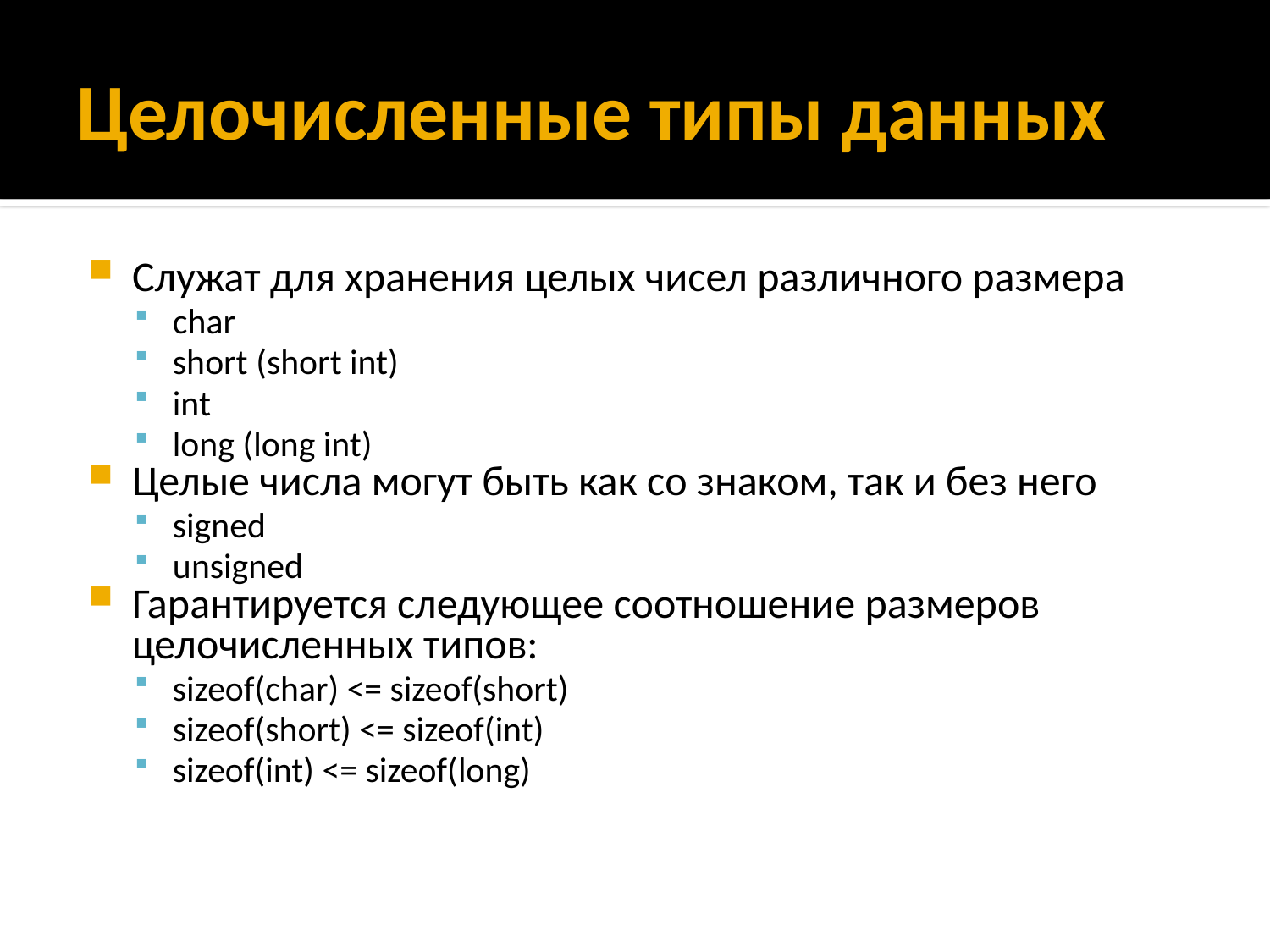

# Целочисленные типы данных
Служат для хранения целых чисел различного размера
char
short (short int)
int
long (long int)
Целые числа могут быть как со знаком, так и без него
signed
unsigned
Гарантируется следующее соотношение размеров целочисленных типов:
sizeof(char) <= sizeof(short)
sizeof(short) <= sizeof(int)
sizeof(int) <= sizeof(long)